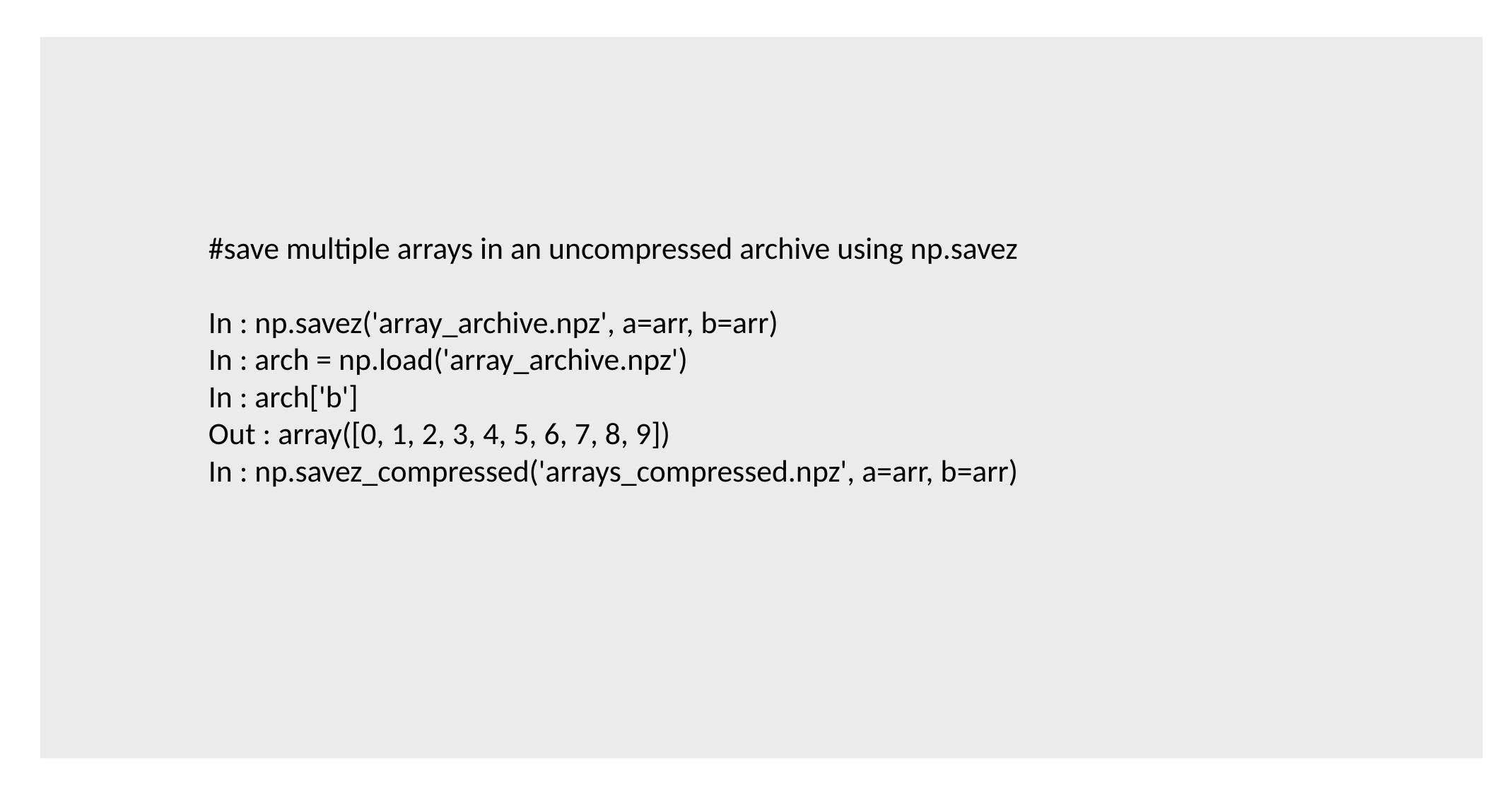

#save multiple arrays in an uncompressed archive using np.savez

In : np.savez('array_archive.npz', a=arr, b=arr)
In : arch = np.load('array_archive.npz')
In : arch['b']
Out : array([0, 1, 2, 3, 4, 5, 6, 7, 8, 9])
In : np.savez_compressed('arrays_compressed.npz', a=arr, b=arr)